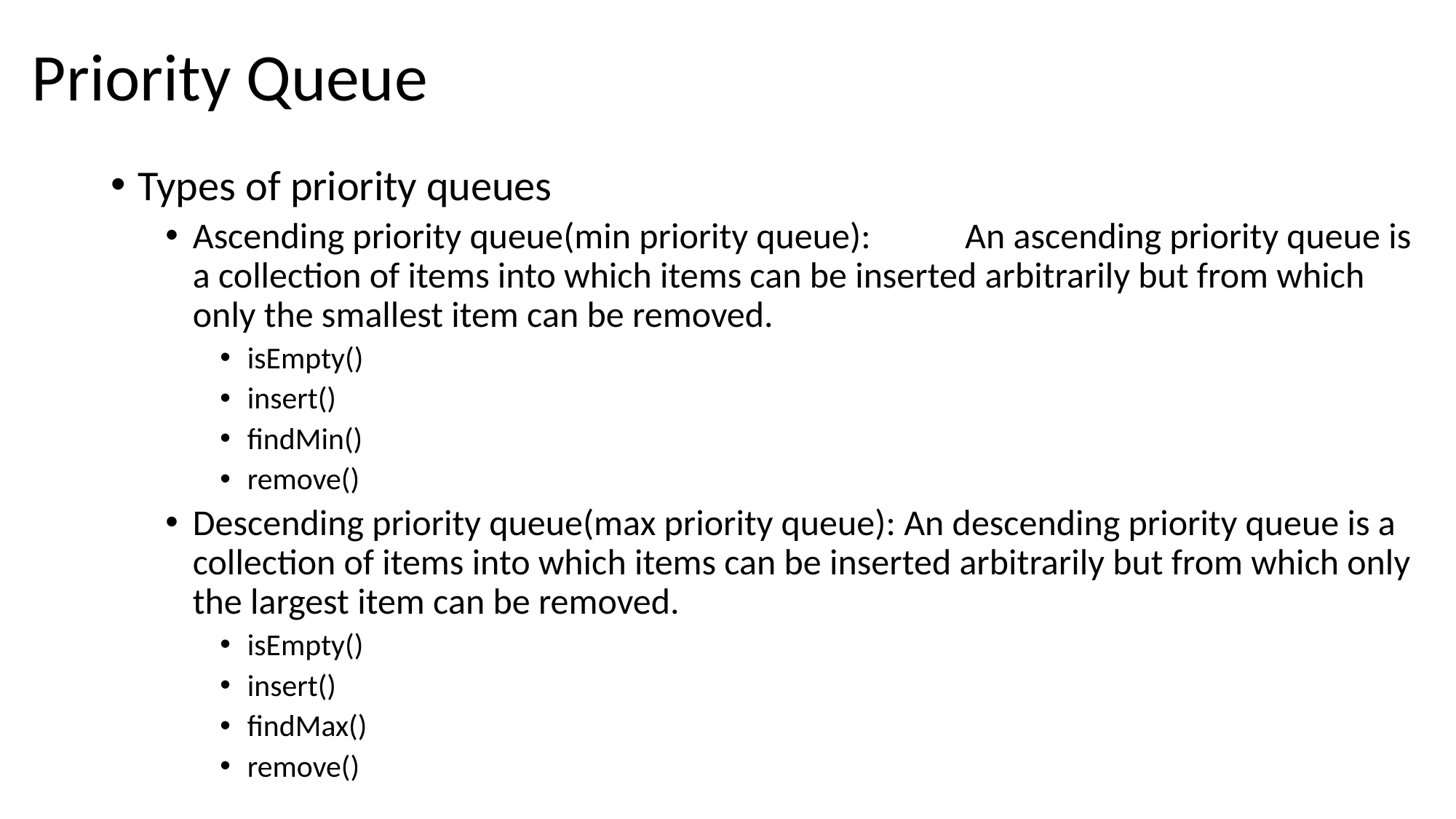

# Priority Queue
Types of priority queues
Ascending priority queue(min priority queue):	 An ascending priority queue is a collection of items into which items can be inserted arbitrarily but from which only the smallest item can be removed.
isEmpty()
insert()
findMin()
remove()
Descending priority queue(max priority queue): An descending priority queue is a collection of items into which items can be inserted arbitrarily but from which only the largest item can be removed.
isEmpty()
insert()
findMax()
remove()